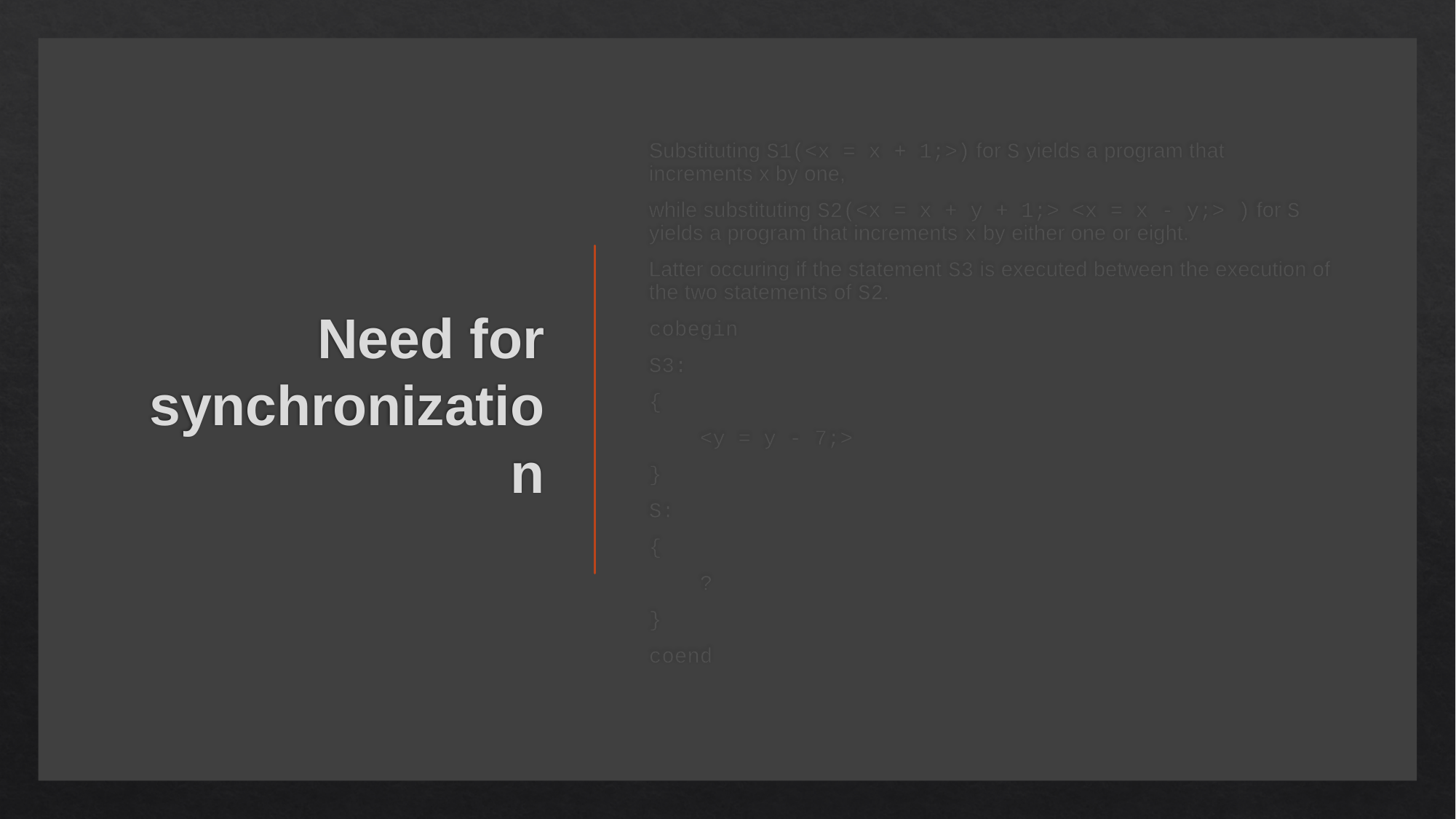

# Need for synchronization
Substituting S1(<x = x + 1;>) for S yields a program that increments x by one,
while substituting S2(<x = x + y + 1;> <x = x - y;> ) for S yields a program that increments x by either one or eight.
Latter occuring if the statement S3 is executed between the execution of the two statements of S2.
cobegin
S3:
{
    <y = y - 7;>
}
S:
{
    ?
}
coend